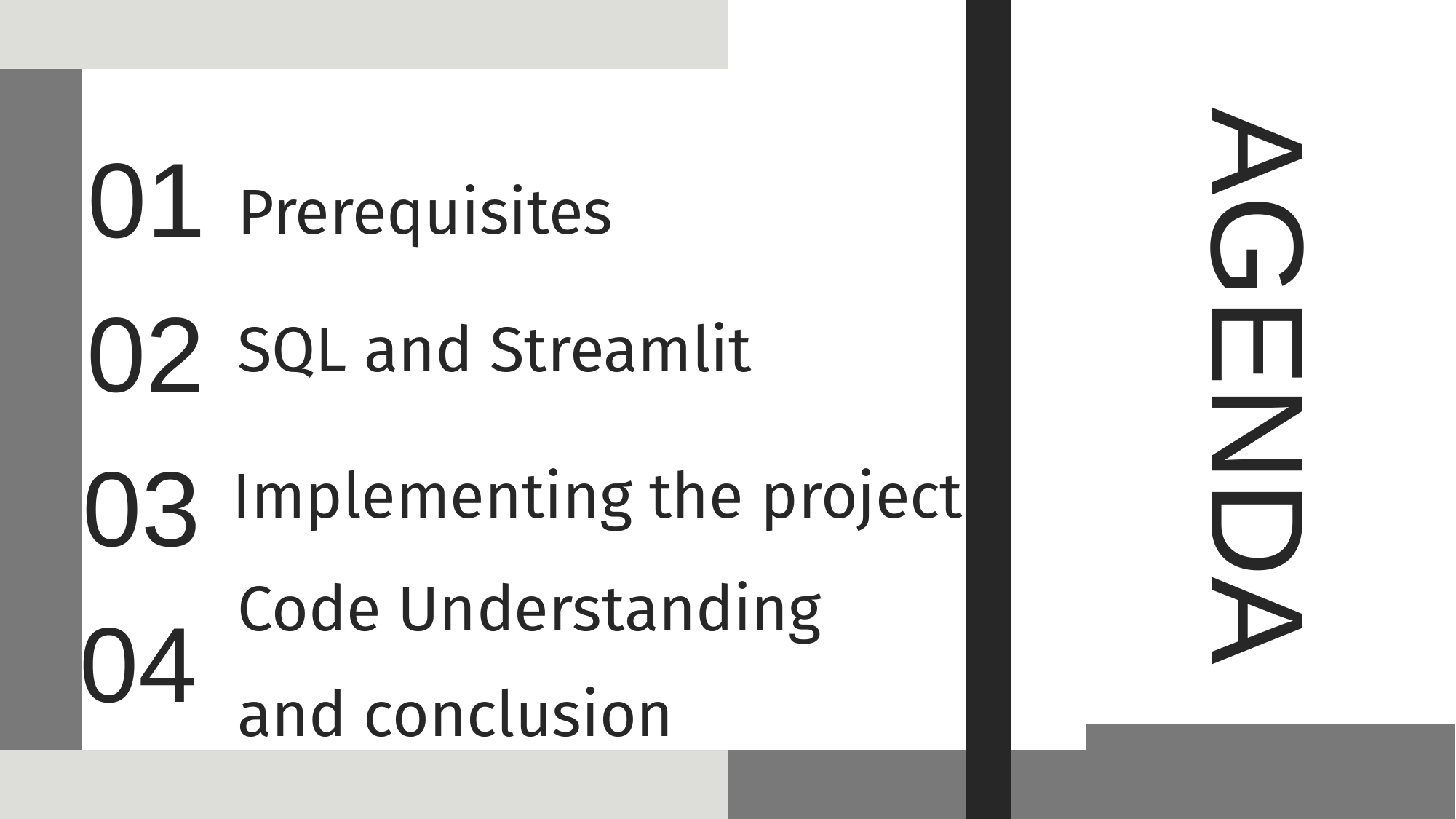

01
Prerequisites
02
SQL and Streamlit
AGENDA

Implementing the project
03
Code Understanding and conclusion
04